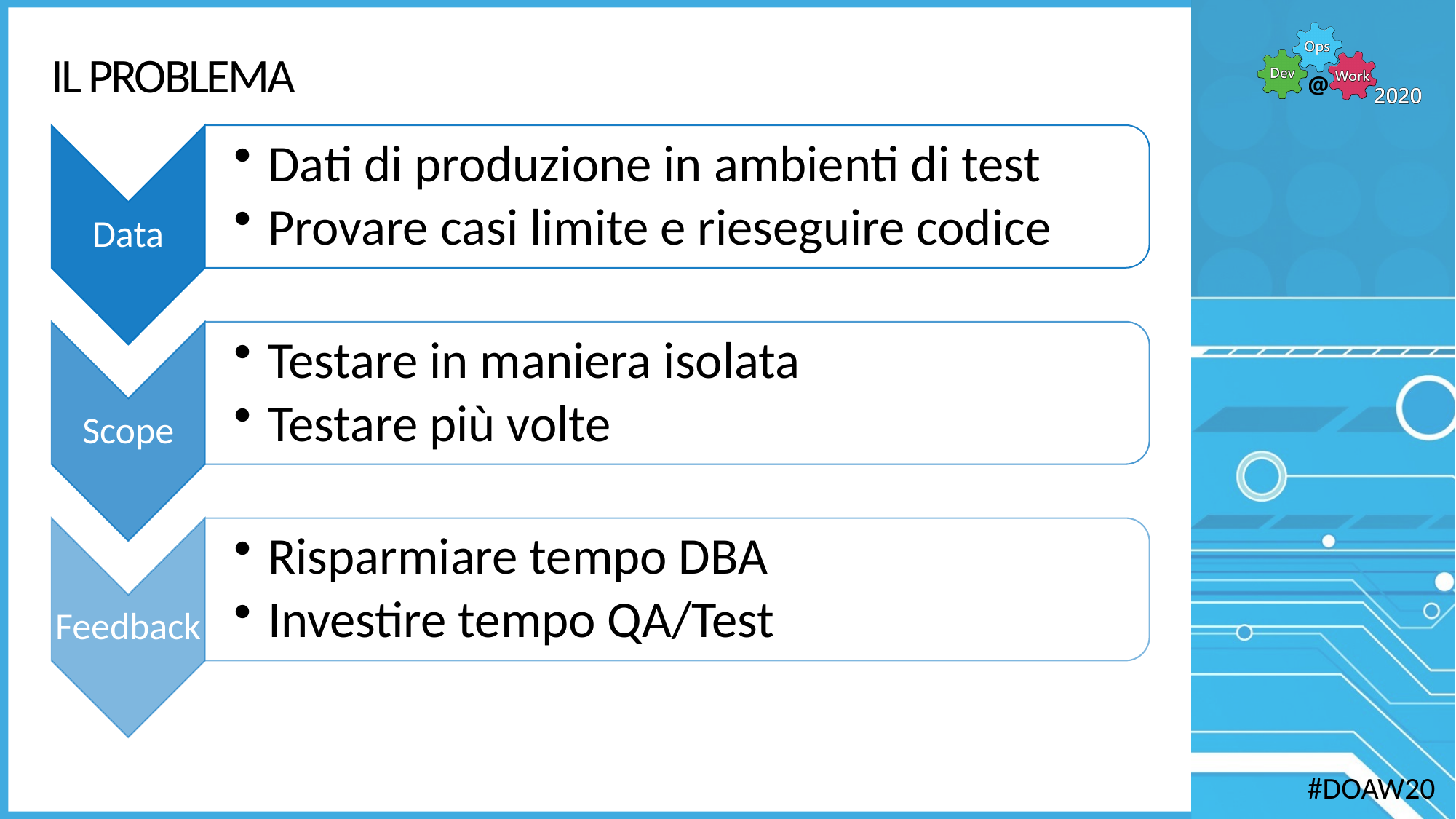

# Il problema
Data
Dati di produzione in ambienti di test
Provare casi limite e rieseguire codice
Scope
Testare in maniera isolata
Testare più volte
Feedback
Risparmiare tempo DBA
Investire tempo QA/Test